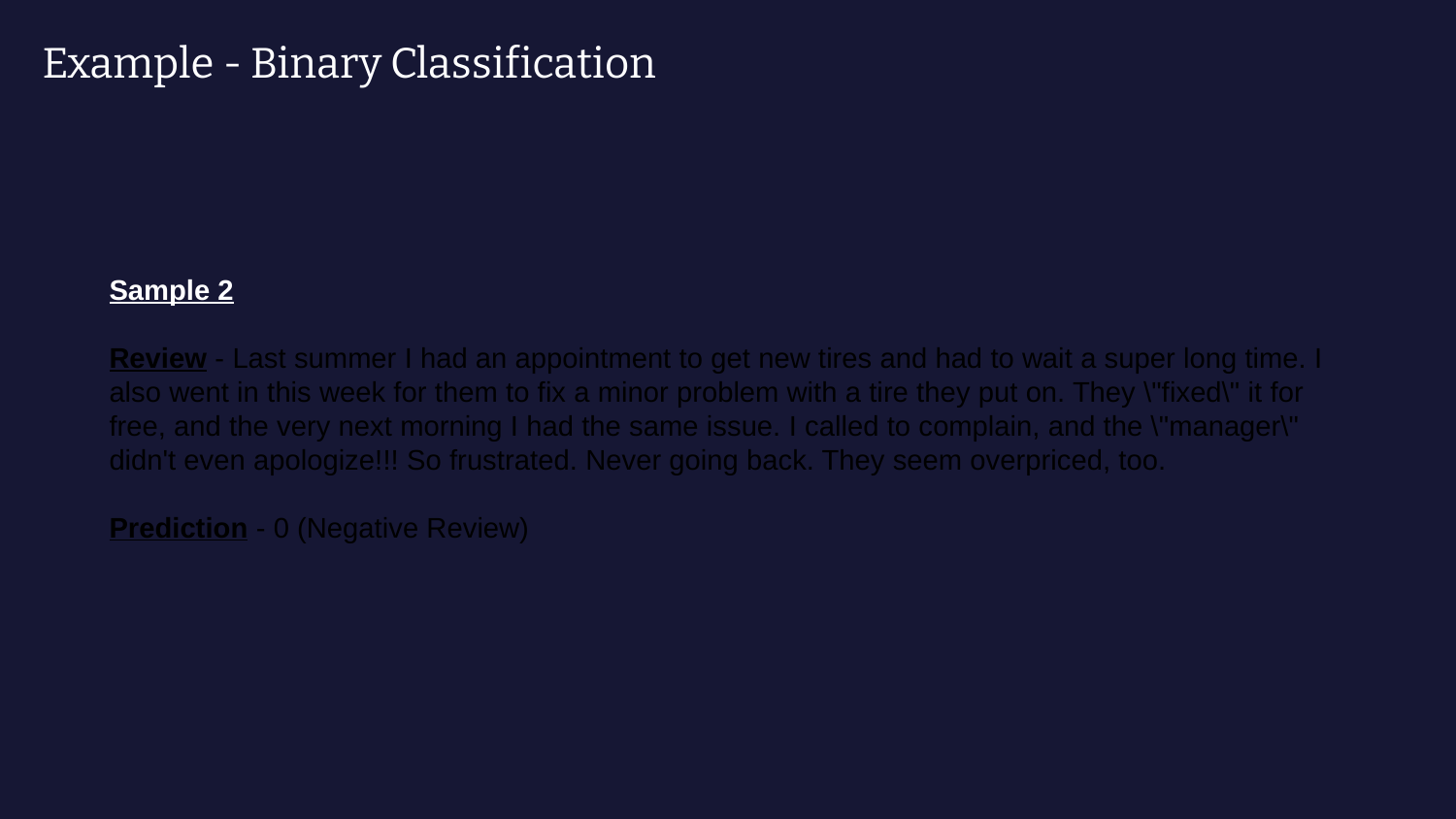

# Example - Binary Classification
Sample 2

Review - Last summer I had an appointment to get new tires and had to wait a super long time. I also went in this week for them to fix a minor problem with a tire they put on. They \"fixed\" it for free, and the very next morning I had the same issue. I called to complain, and the \"manager\" didn't even apologize!!! So frustrated. Never going back. They seem overpriced, too.

Prediction - 0 (Negative Review)